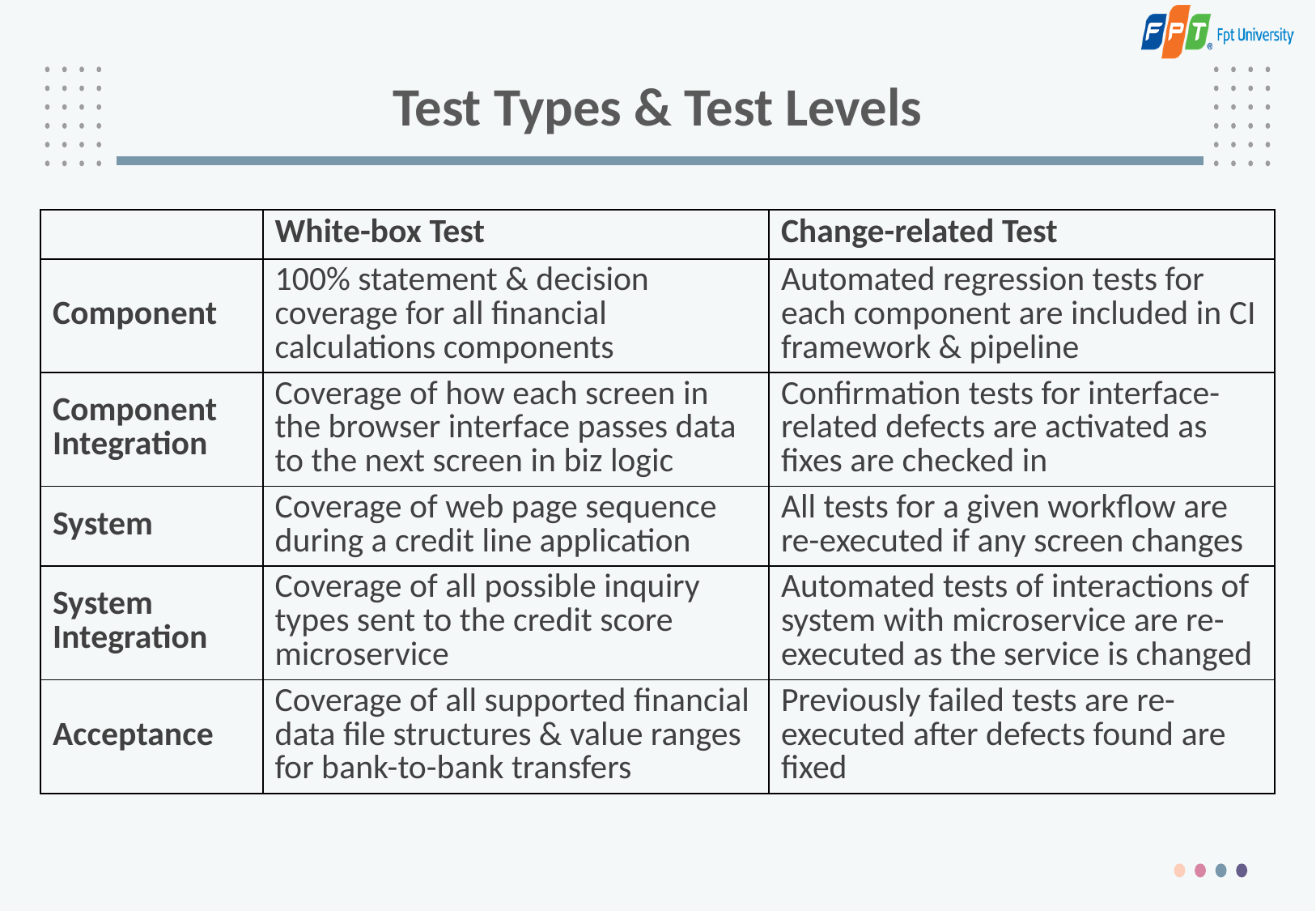

# Test Types & Test Levels
|  | White-box Test | Change-related Test |
| --- | --- | --- |
| Component | 100% statement & decision coverage for all financial calculations components | Automated regression tests for each component are included in CI framework & pipeline |
| Component Integration | Coverage of how each screen in the browser interface passes data to the next screen in biz logic | Confirmation tests for interface-related defects are activated as fixes are checked in |
| System | Coverage of web page sequence during a credit line application | All tests for a given workflow are re-executed if any screen changes |
| System Integration | Coverage of all possible inquiry types sent to the credit score microservice | Automated tests of interactions of system with microservice are re-executed as the service is changed |
| Acceptance | Coverage of all supported financial data file structures & value ranges for bank-to-bank transfers | Previously failed tests are re-executed after defects found are fixed |